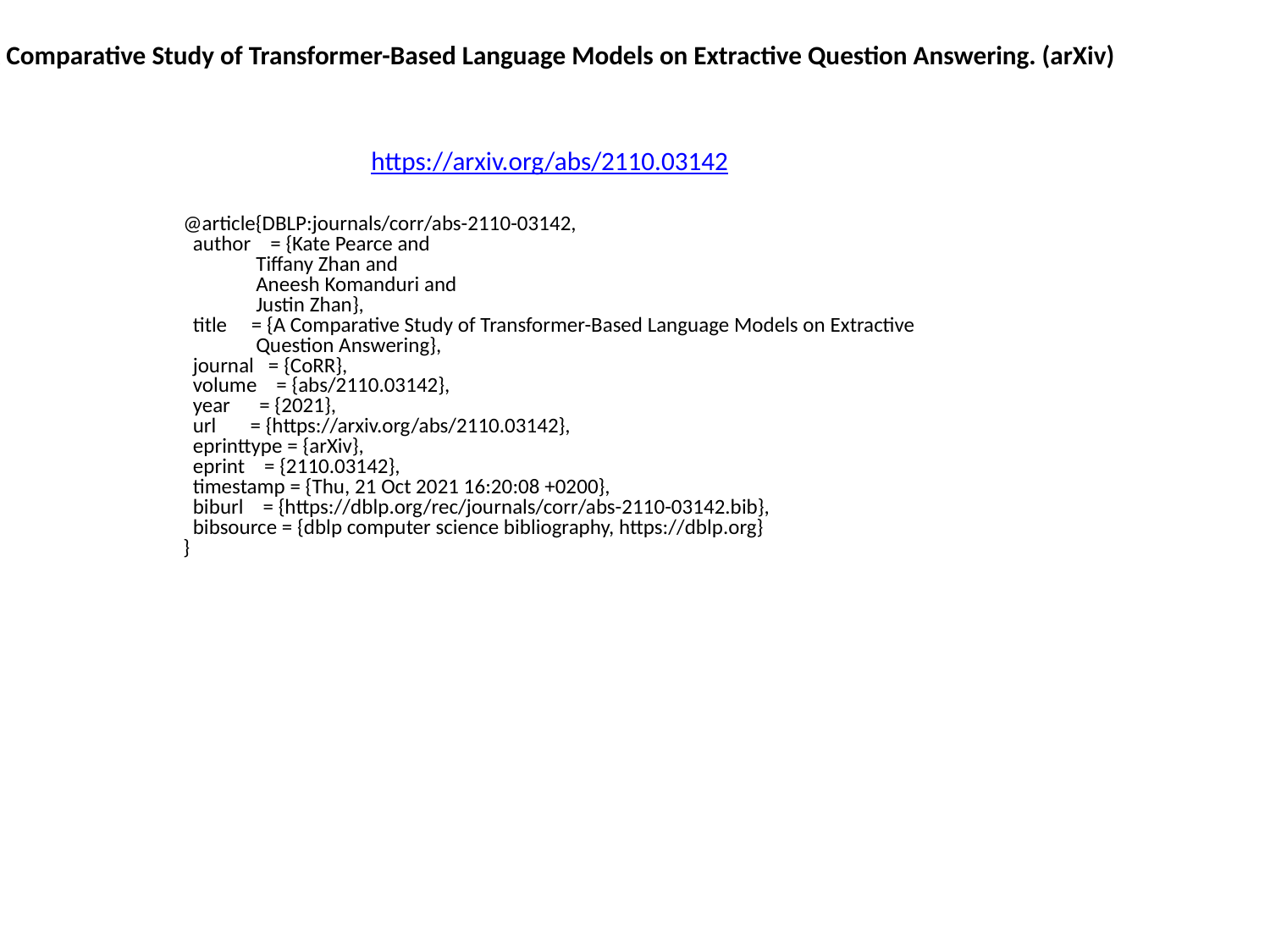

A Comparative Study of Transformer-Based Language Models on Extractive Question Answering. (arXiv)

https://arxiv.org/abs/2110.03142

@article{DBLP:journals/corr/abs-2110-03142,
  author    = {Kate Pearce and
               Tiffany Zhan and
               Aneesh Komanduri and
               Justin Zhan},
  title     = {A Comparative Study of Transformer-Based Language Models on Extractive
               Question Answering},
  journal   = {CoRR},
  volume    = {abs/2110.03142},
  year      = {2021},
  url       = {https://arxiv.org/abs/2110.03142},
  eprinttype = {arXiv},
  eprint    = {2110.03142},
  timestamp = {Thu, 21 Oct 2021 16:20:08 +0200},
  biburl    = {https://dblp.org/rec/journals/corr/abs-2110-03142.bib},
  bibsource = {dblp computer science bibliography, https://dblp.org}
}